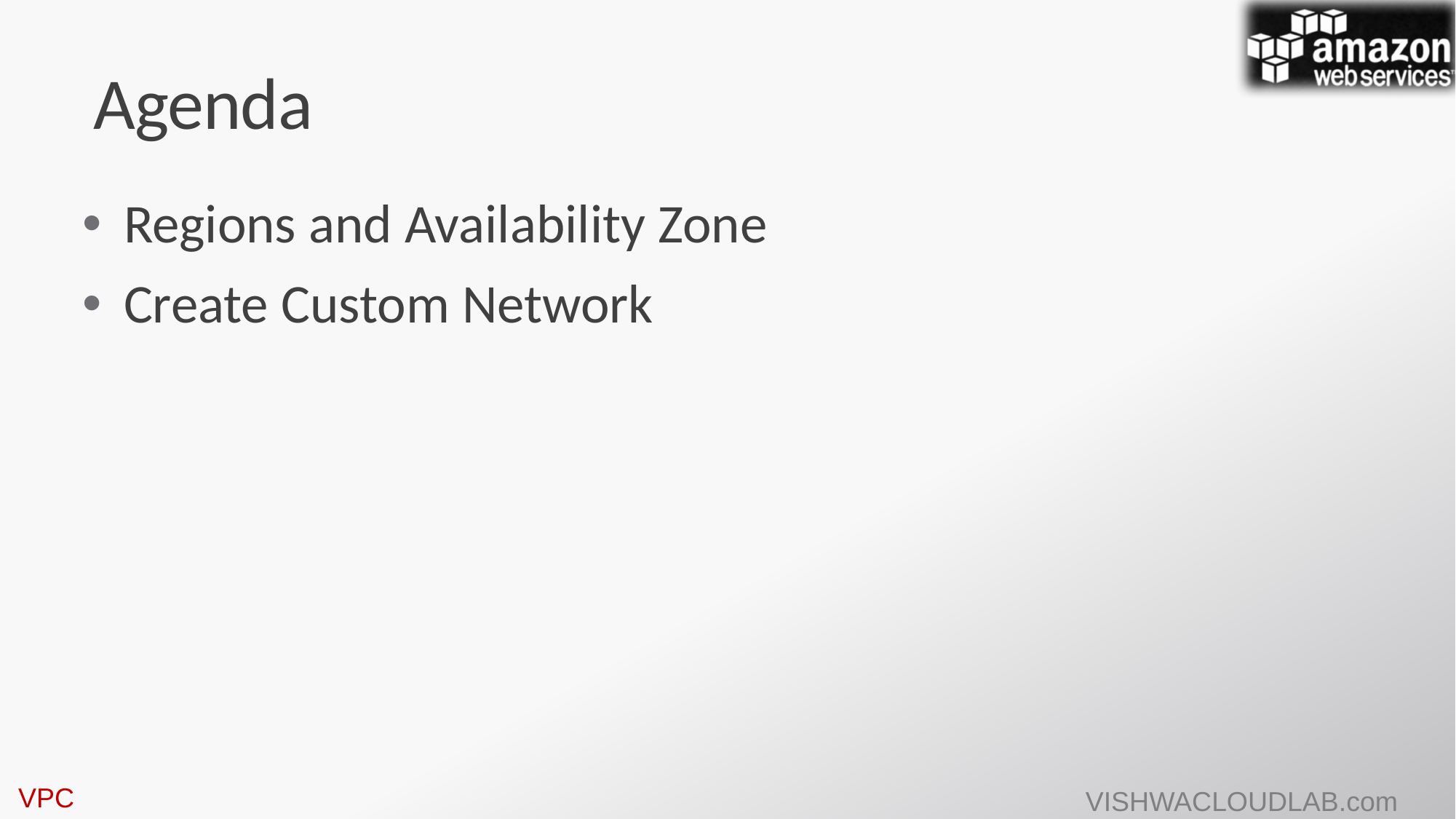

# Agenda
Regions and Availability Zone
Create Custom Network